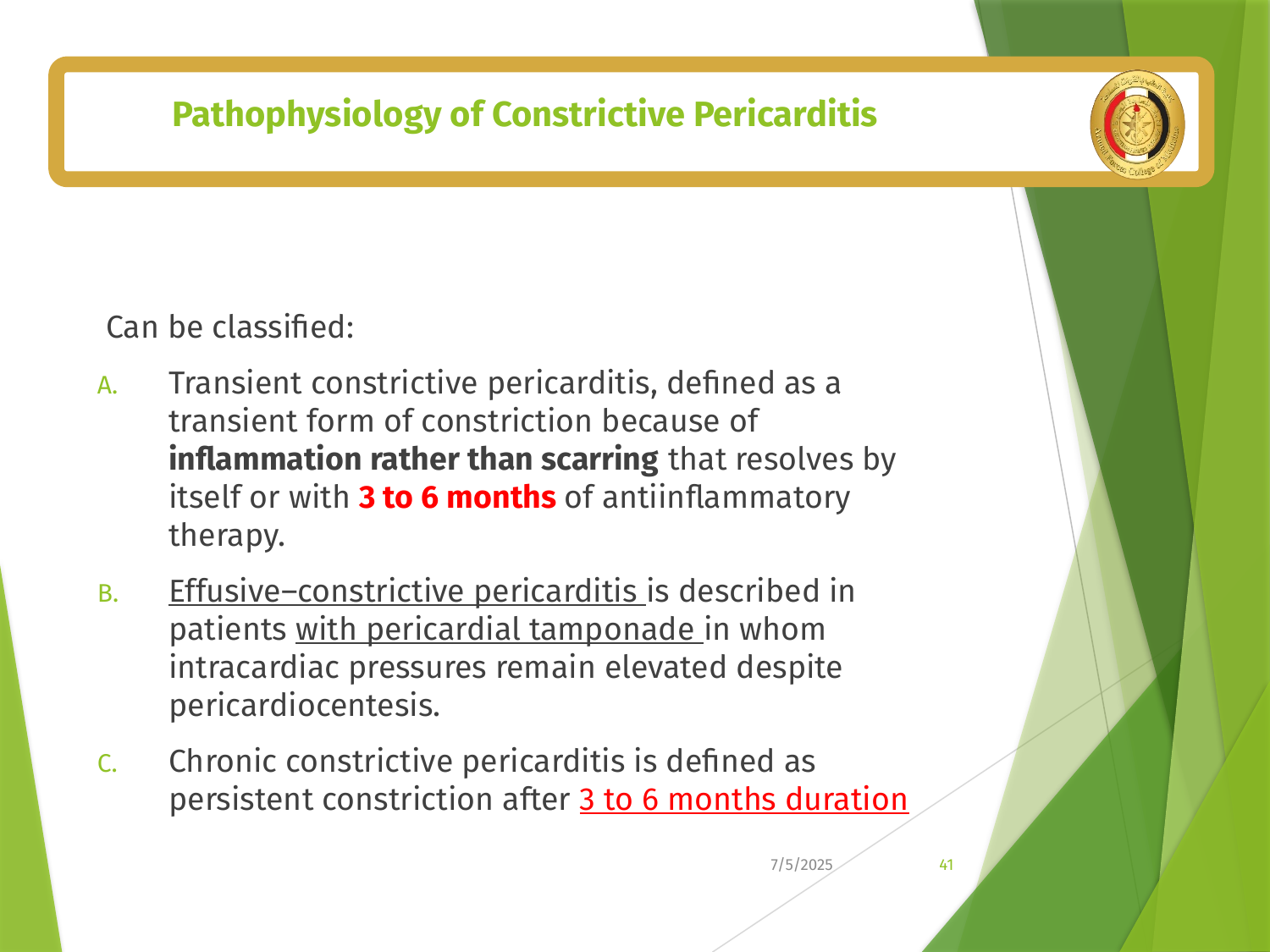

# Pathophysiology of Constrictive Pericarditis
 Can be classified:
Transient constrictive pericarditis, defined as a transient form of constriction because of inflammation rather than scarring that resolves by itself or with 3 to 6 months of antiinflammatory therapy.
Effusive–constrictive pericarditis is described in patients with pericardial tamponade in whom intracardiac pressures remain elevated despite pericardiocentesis.
Chronic constrictive pericarditis is defined as persistent constriction after 3 to 6 months duration
7/5/2025
41